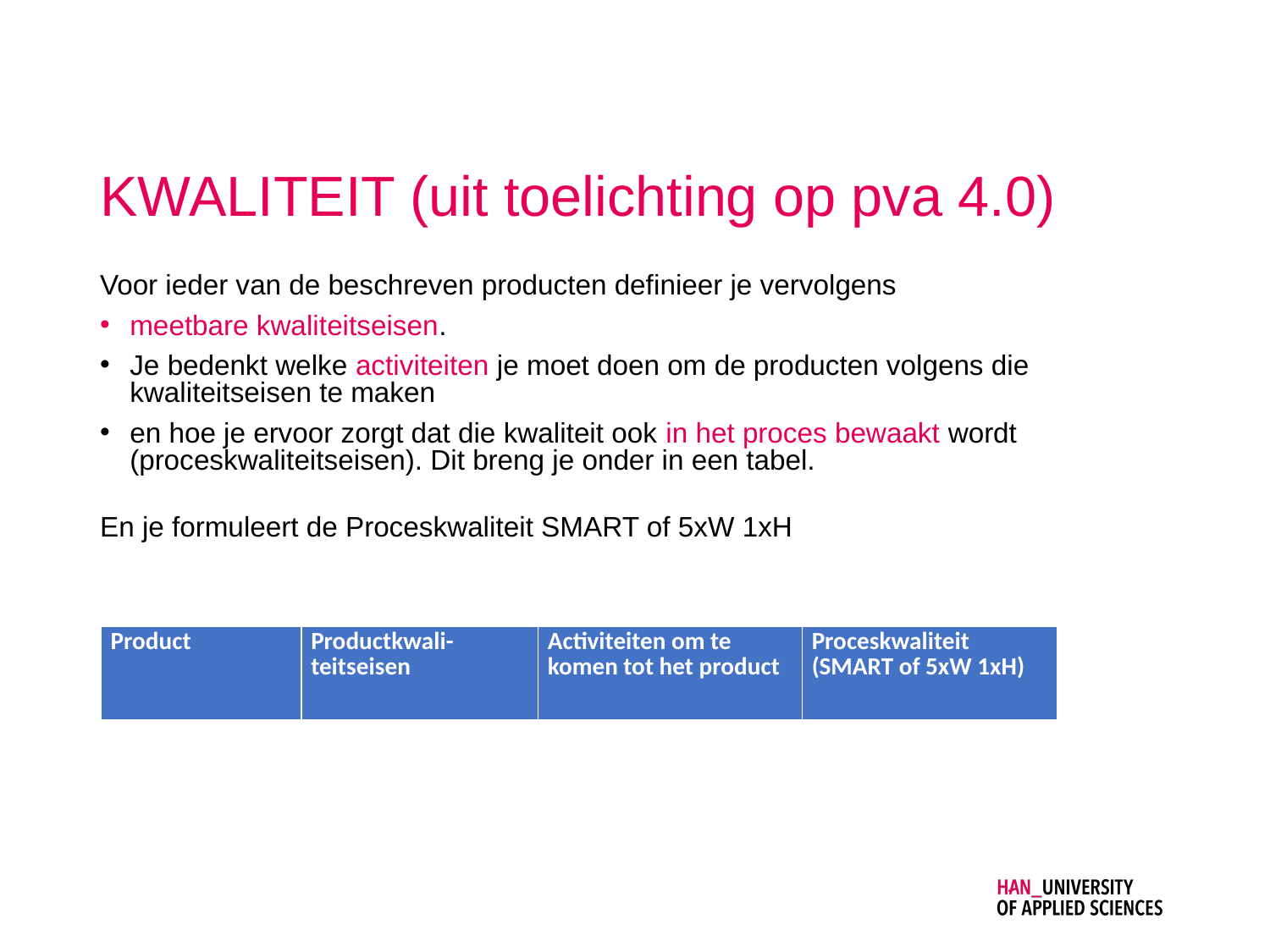

# KWALITEIT (uit toelichting op pva 4.0)
Voor ieder van de beschreven producten definieer je vervolgens
meetbare kwaliteitseisen.
Je bedenkt welke activiteiten je moet doen om de producten volgens die kwaliteitseisen te maken
en hoe je ervoor zorgt dat die kwaliteit ook in het proces bewaakt wordt (proceskwaliteitseisen). Dit breng je onder in een tabel.
En je formuleert de Proceskwaliteit SMART of 5xW 1xH

| Product | Productkwali-teitseisen | Activiteiten om te komen tot het product | Proceskwaliteit (SMART of 5xW 1xH) |
| --- | --- | --- | --- |